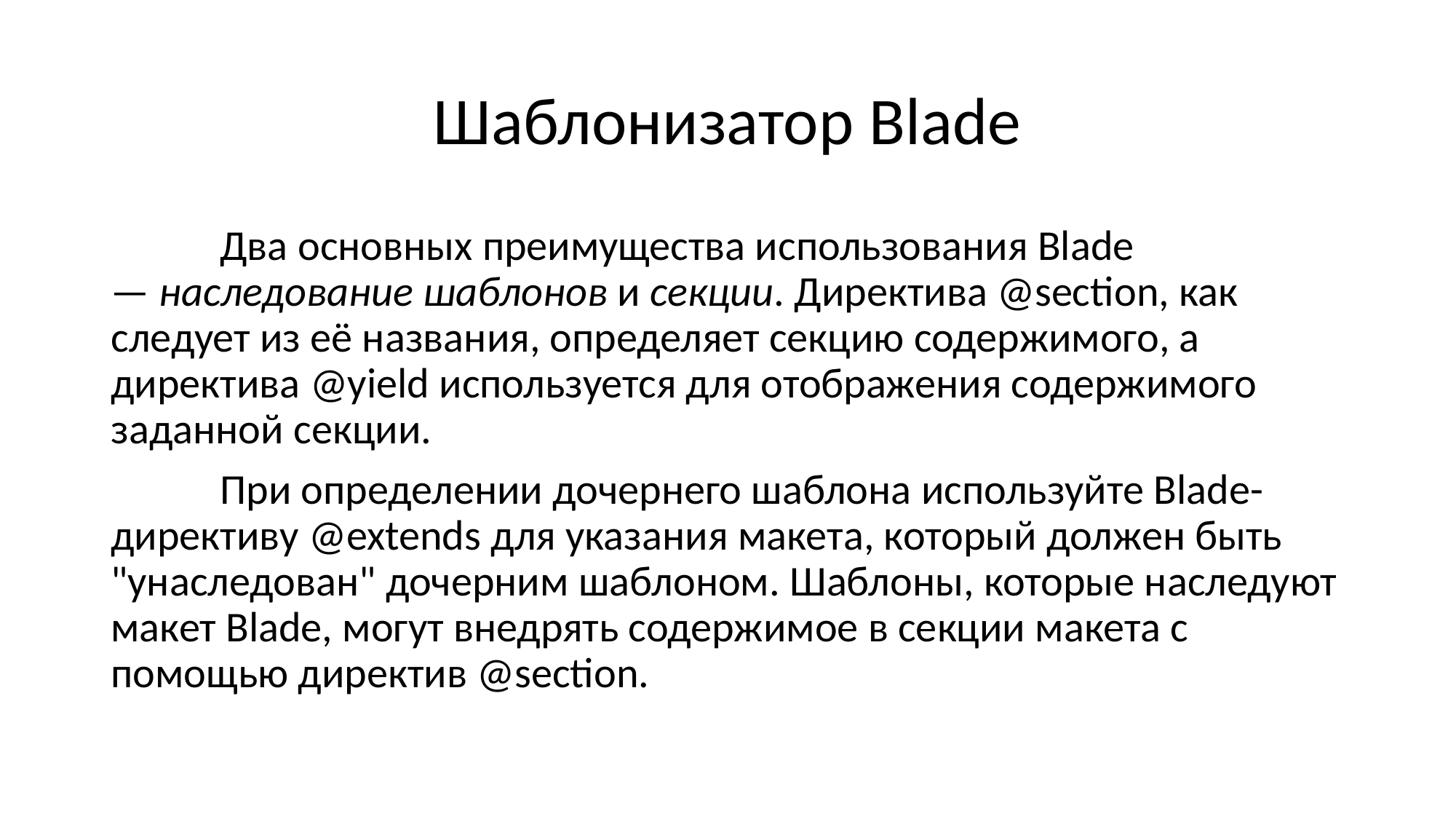

# Шаблонизатор Blade
	Два основных преимущества использования Blade — наследование шаблонов и секции. Директива @section, как следует из её названия, определяет секцию содержимого, а директива @yield используется для отображения содержимого заданной секции.
	При определении дочернего шаблона используйте Blade-директиву @extends для указания макета, который должен быть "унаследован" дочерним шаблоном. Шаблоны, которые наследуют макет Blade, могут внедрять содержимое в секции макета с помощью директив @section.